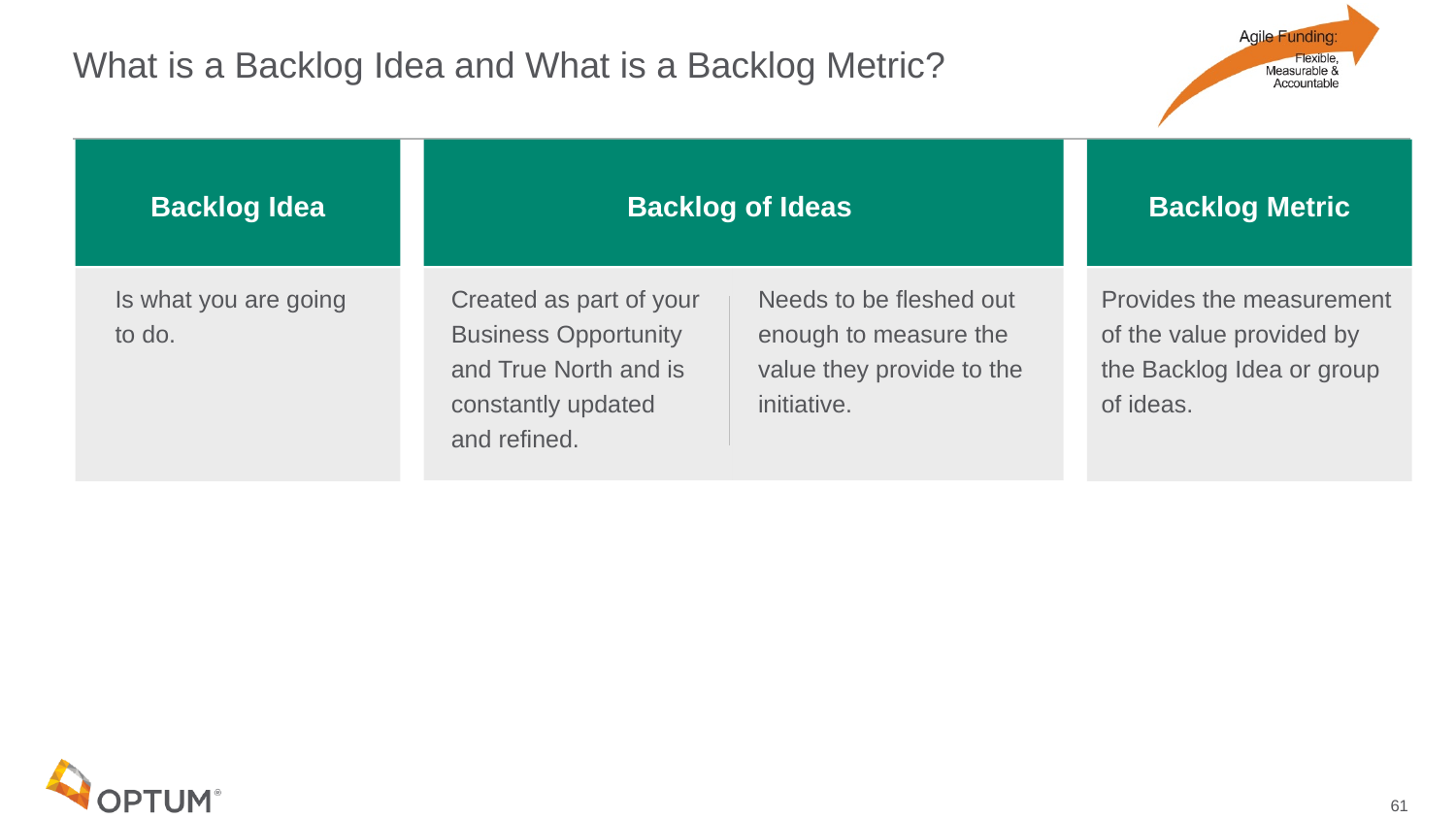

# What is a Backlog Idea and What is a Backlog Metric?
Backlog Idea

Backlog of Ideas

Backlog Metric

Is what you are going to do.
Created as part of your Business Opportunity and True North and is constantly updated and refined.
Needs to be fleshed out enough to measure the value they provide to the initiative.
Provides the measurement of the value provided by the Backlog Idea or group of ideas.
61